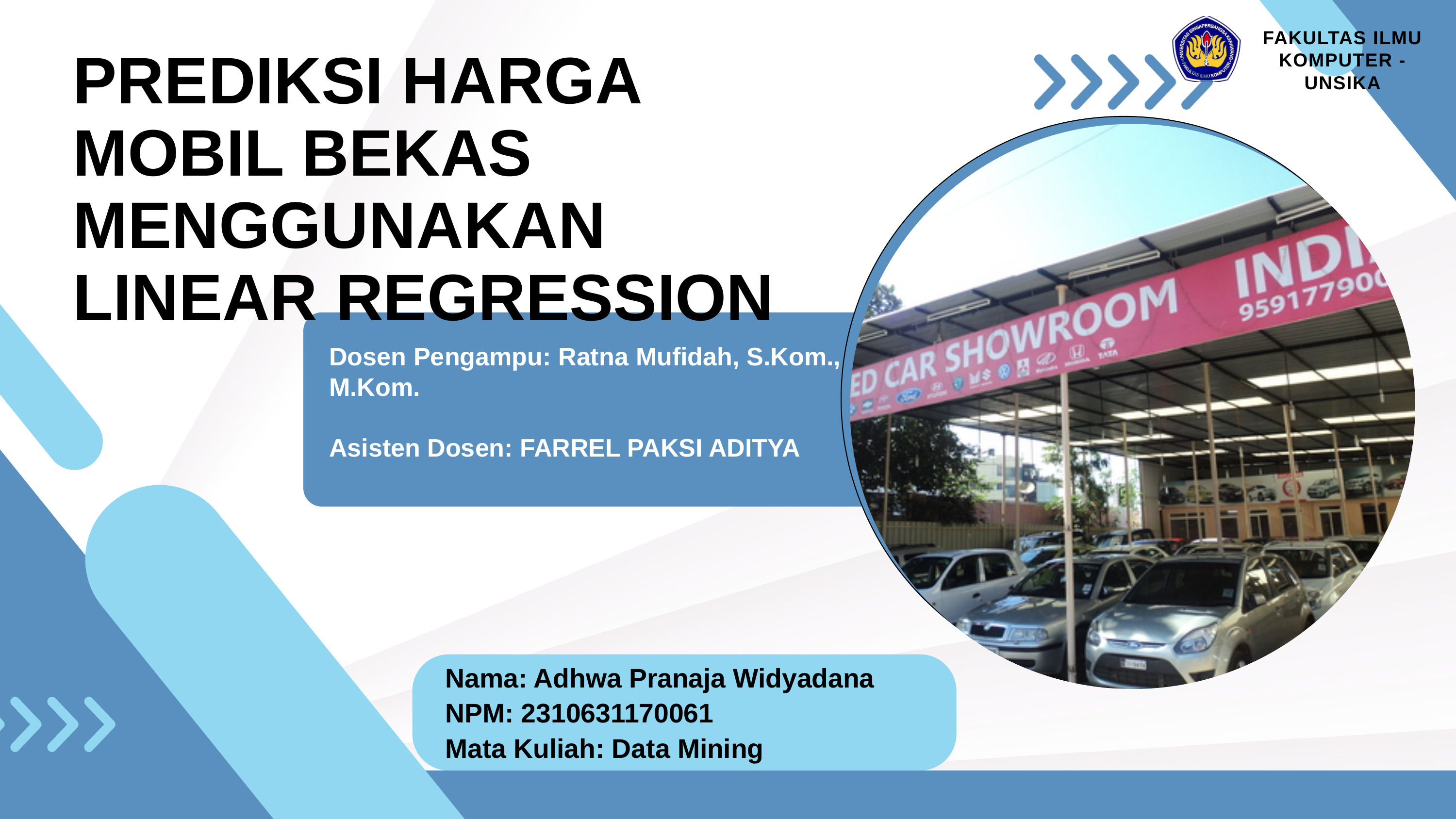

FAKULTAS ILMU KOMPUTER - UNSIKA
PREDIKSI HARGA MOBIL BEKAS MENGGUNAKAN LINEAR REGRESSION

Dosen Pengampu: Ratna Mufidah, S.Kom., M.Kom.

Asisten Dosen: FARREL PAKSI ADITYA

Nama: Adhwa Pranaja Widyadana
NPM: 2310631170061
Mata Kuliah: Data Mining